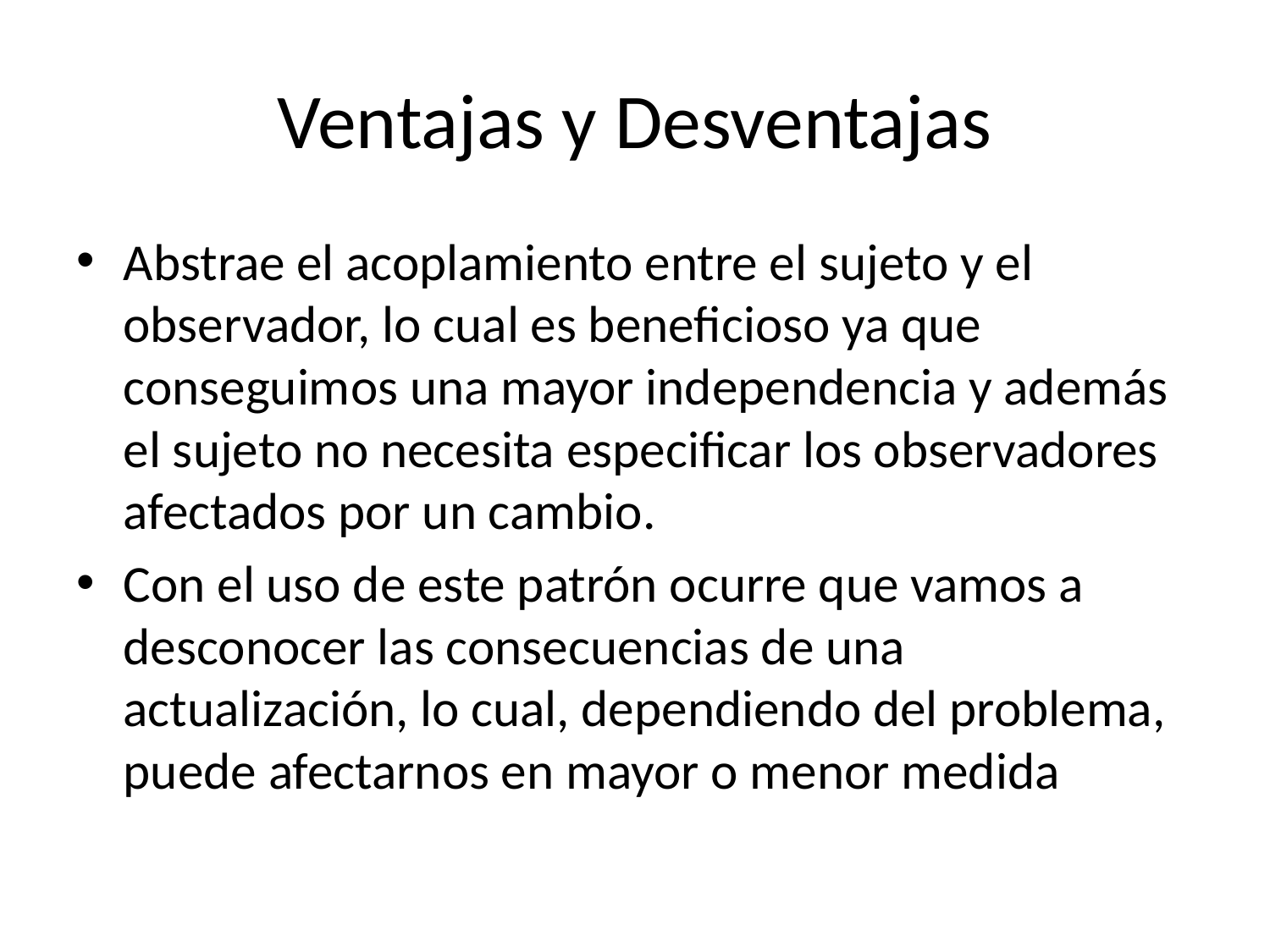

# Ventajas y Desventajas
Abstrae el acoplamiento entre el sujeto y el observador, lo cual es beneficioso ya que conseguimos una mayor independencia y además el sujeto no necesita especificar los observadores afectados por un cambio.
Con el uso de este patrón ocurre que vamos a desconocer las consecuencias de una actualización, lo cual, dependiendo del problema, puede afectarnos en mayor o menor medida